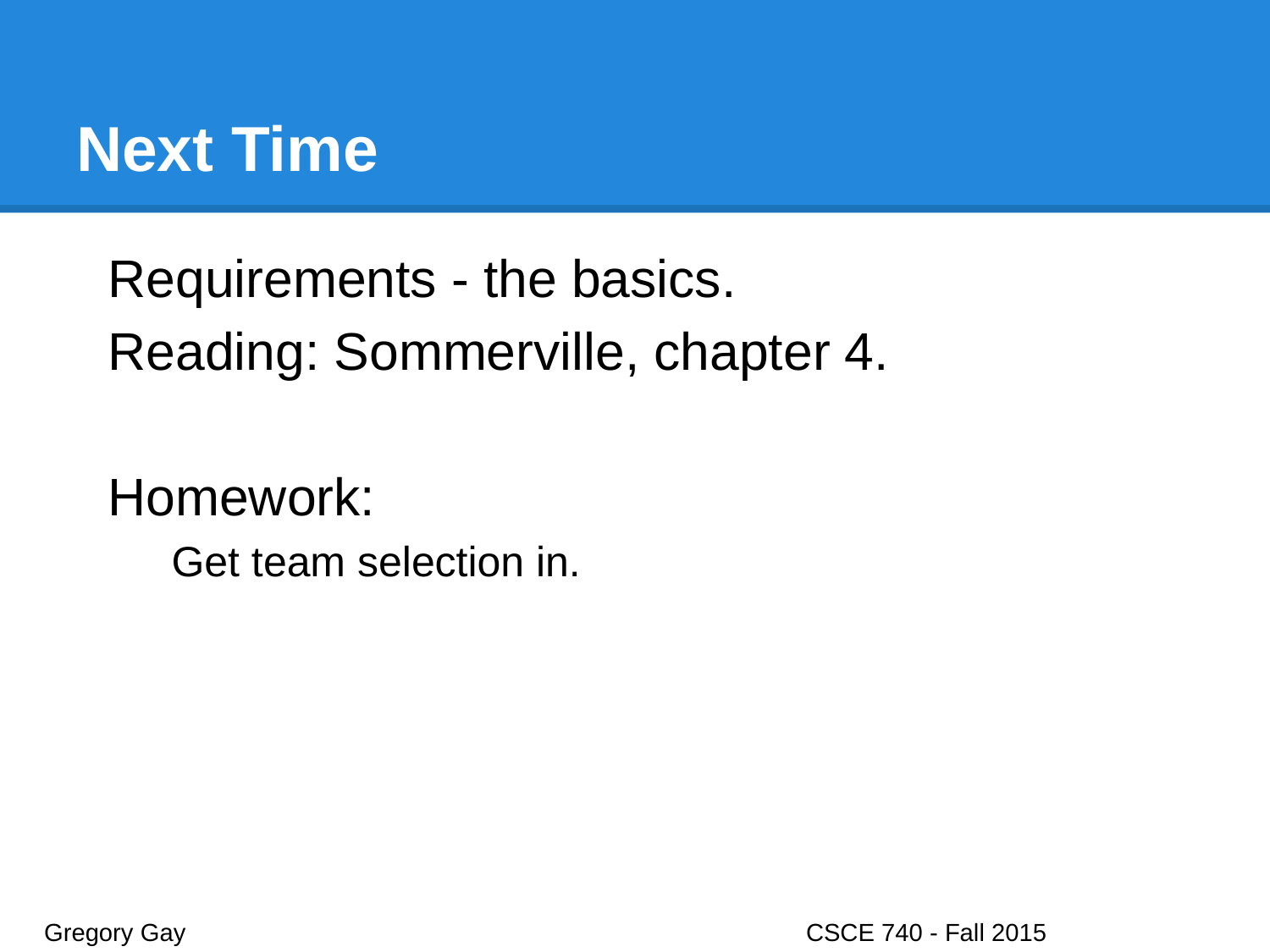

# Next Time
Requirements - the basics.
Reading: Sommerville, chapter 4.

Homework:
Get team selection in.
Gregory Gay					CSCE 740 - Fall 2015								37